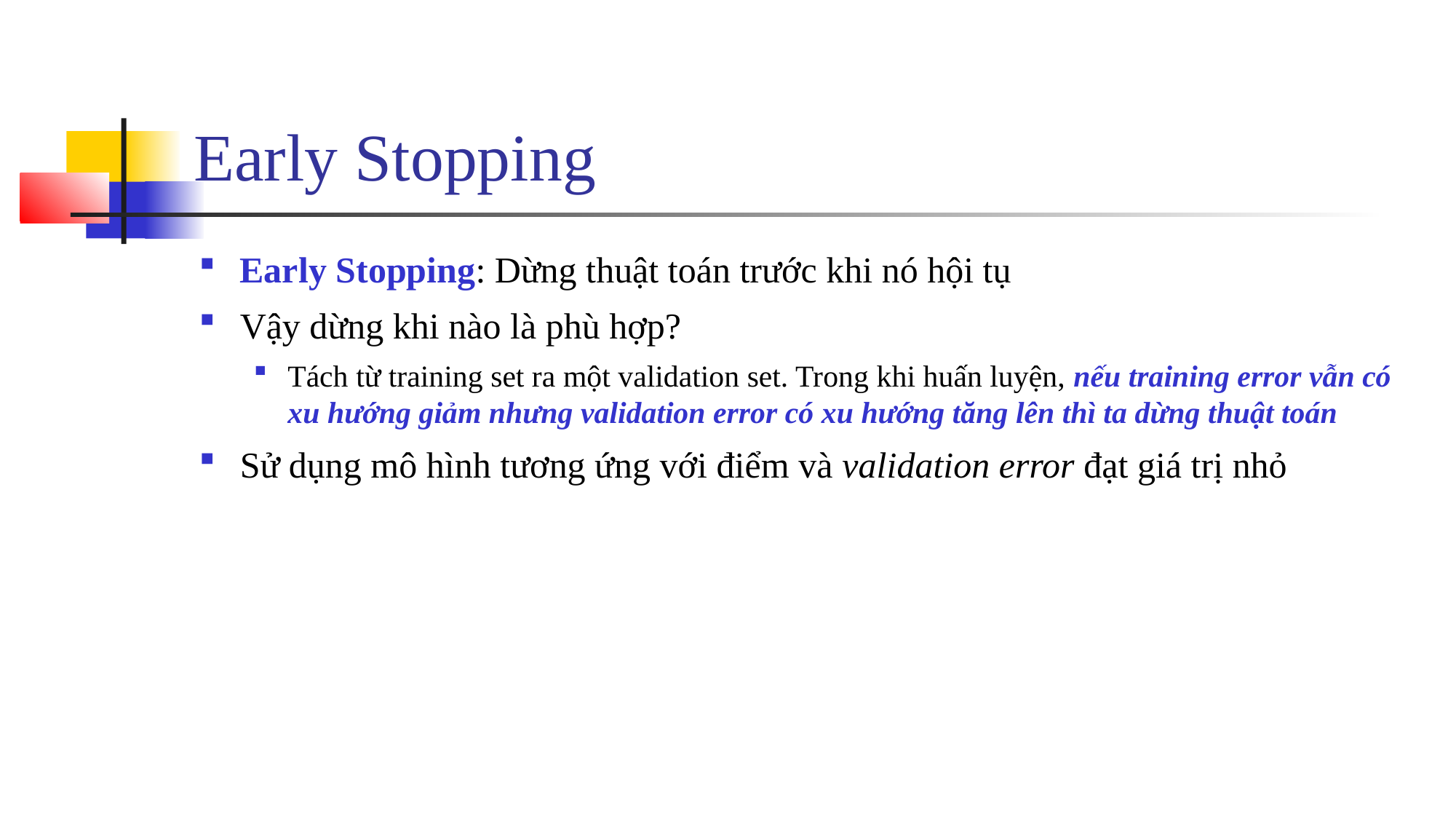

# Early Stopping
Early Stopping: Dừng thuật toán trước khi nó hội tụ
Vậy dừng khi nào là phù hợp?
Tách từ training set ra một validation set. Trong khi huấn luyện, nếu training error vẫn có xu hướng giảm nhưng validation error có xu hướng tăng lên thì ta dừng thuật toán
Sử dụng mô hình tương ứng với điểm và validation error đạt giá trị nhỏ